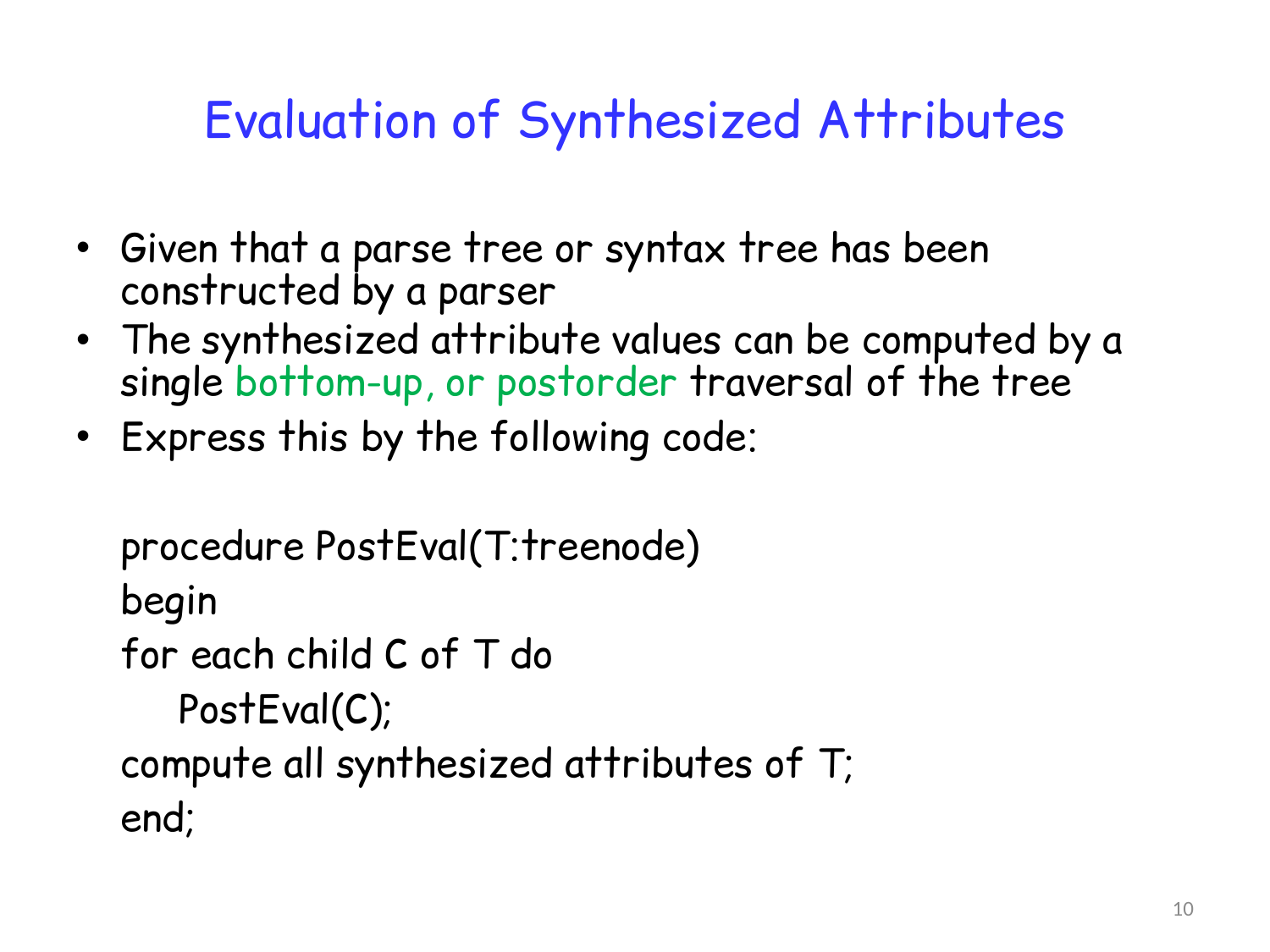

# Evaluation of Synthesized Attributes
Given that a parse tree or syntax tree has been constructed by a parser
The synthesized attribute values can be computed by a single bottom-up, or postorder traversal of the tree
Express this by the following code:

	procedure PostEval(T:treenode)
	begin
		for each child C of T do
		     PostEval(C);
		compute all synthesized attributes of T;
	end;

10